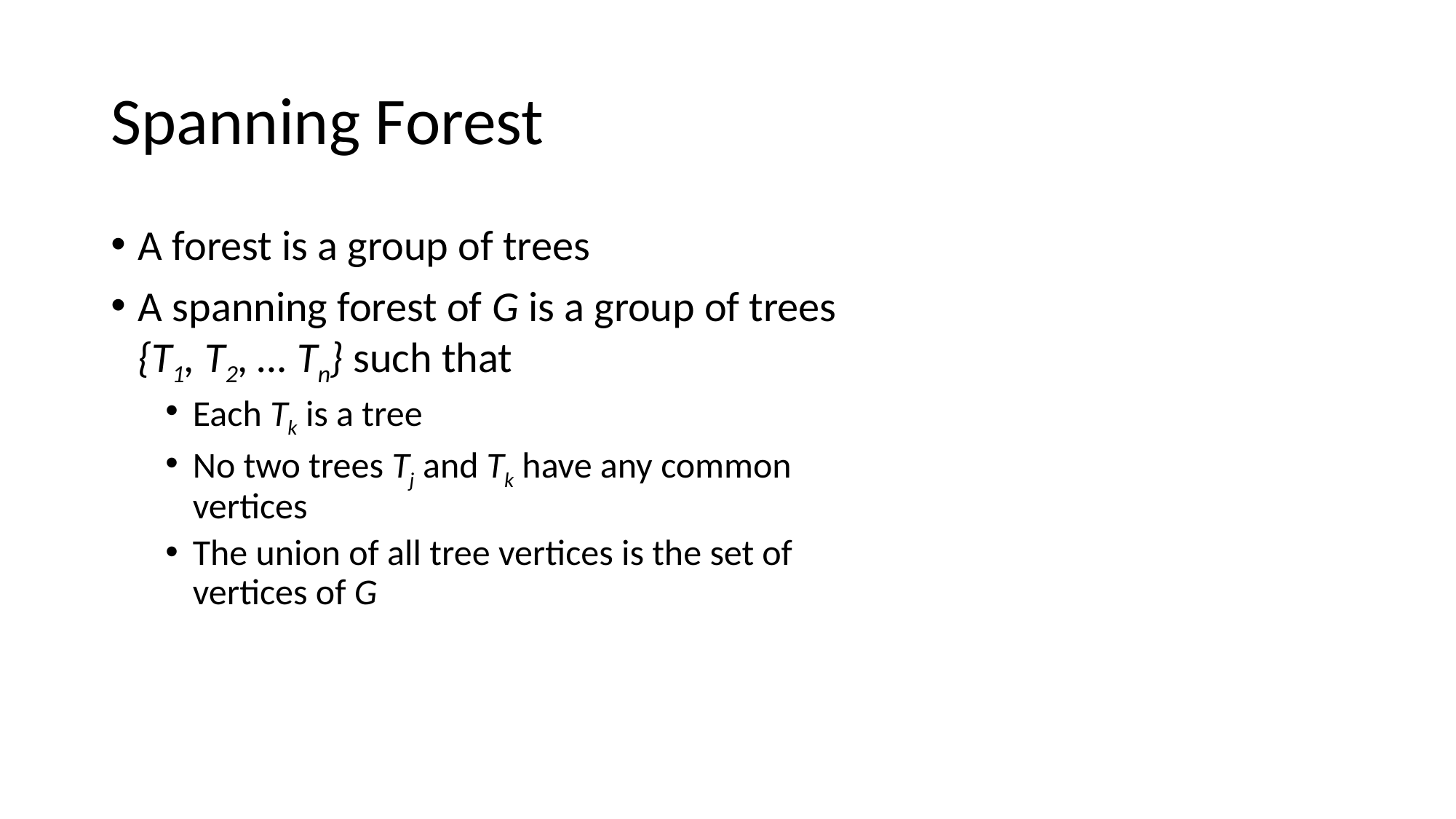

# Spanning Forest
A forest is a group of trees
A spanning forest of G is a group of trees {T1, T2, … Tn} such that
Each Tk is a tree
No two trees Tj and Tk have any common vertices
The union of all tree vertices is the set of vertices of G